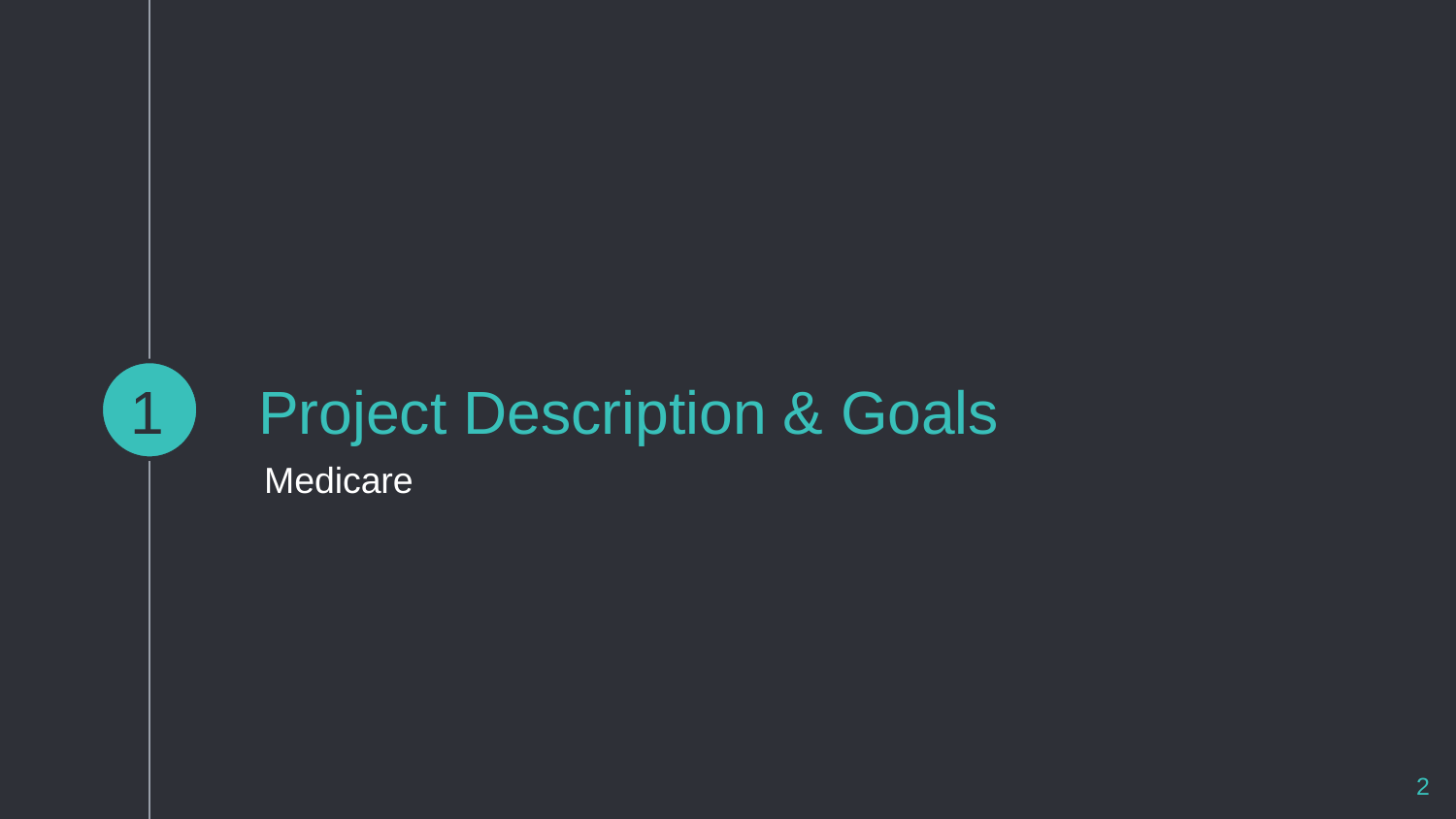

1
# Project Description & Goals
Medicare
2